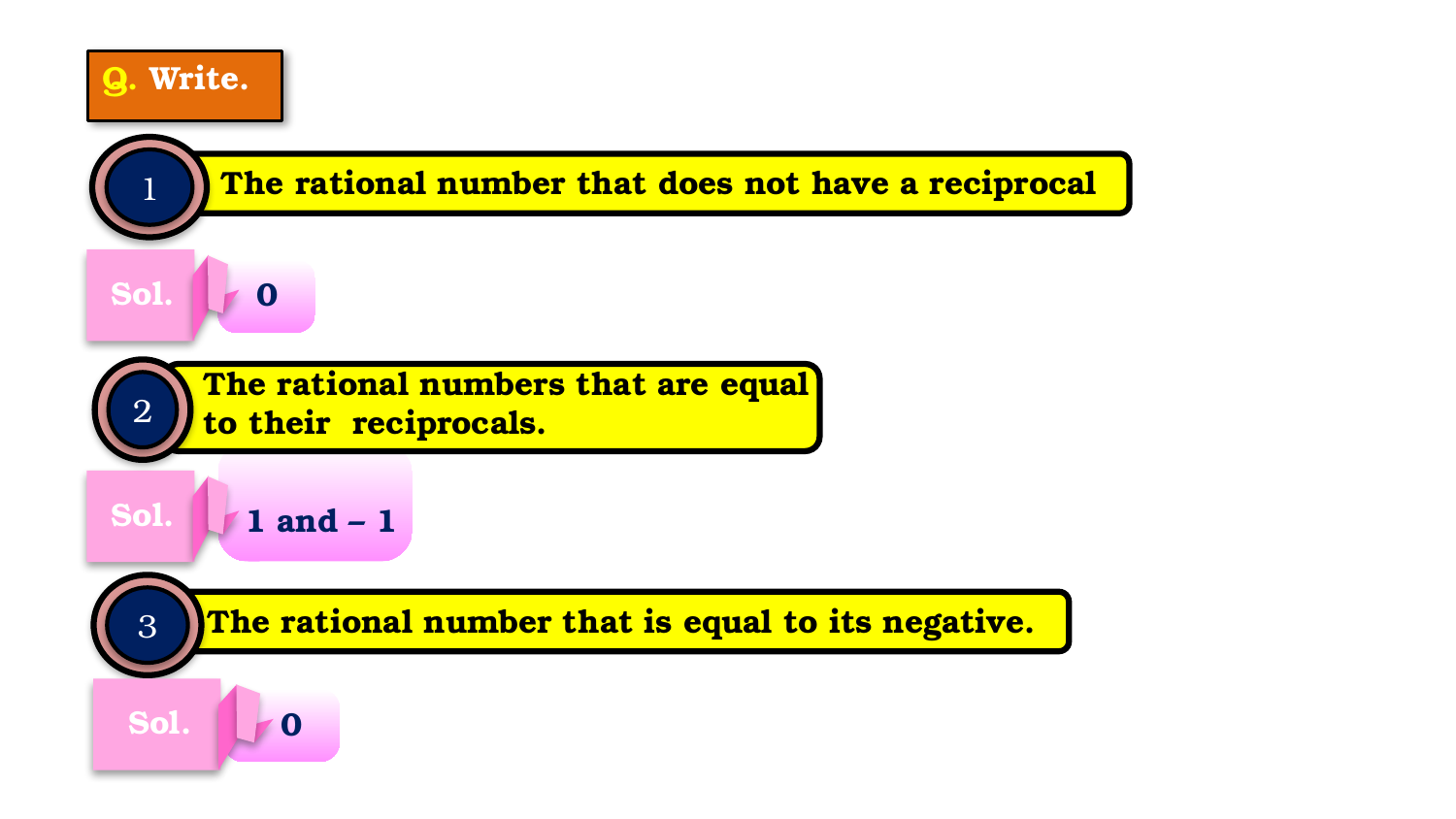

Q. Write.

1

The rational number that does not have a reciprocal

Sol.

0
The rational numbers that are equal to their  reciprocals.

2

Sol.

1 and – 1

3

The rational number that is equal to its negative.

Sol.

0